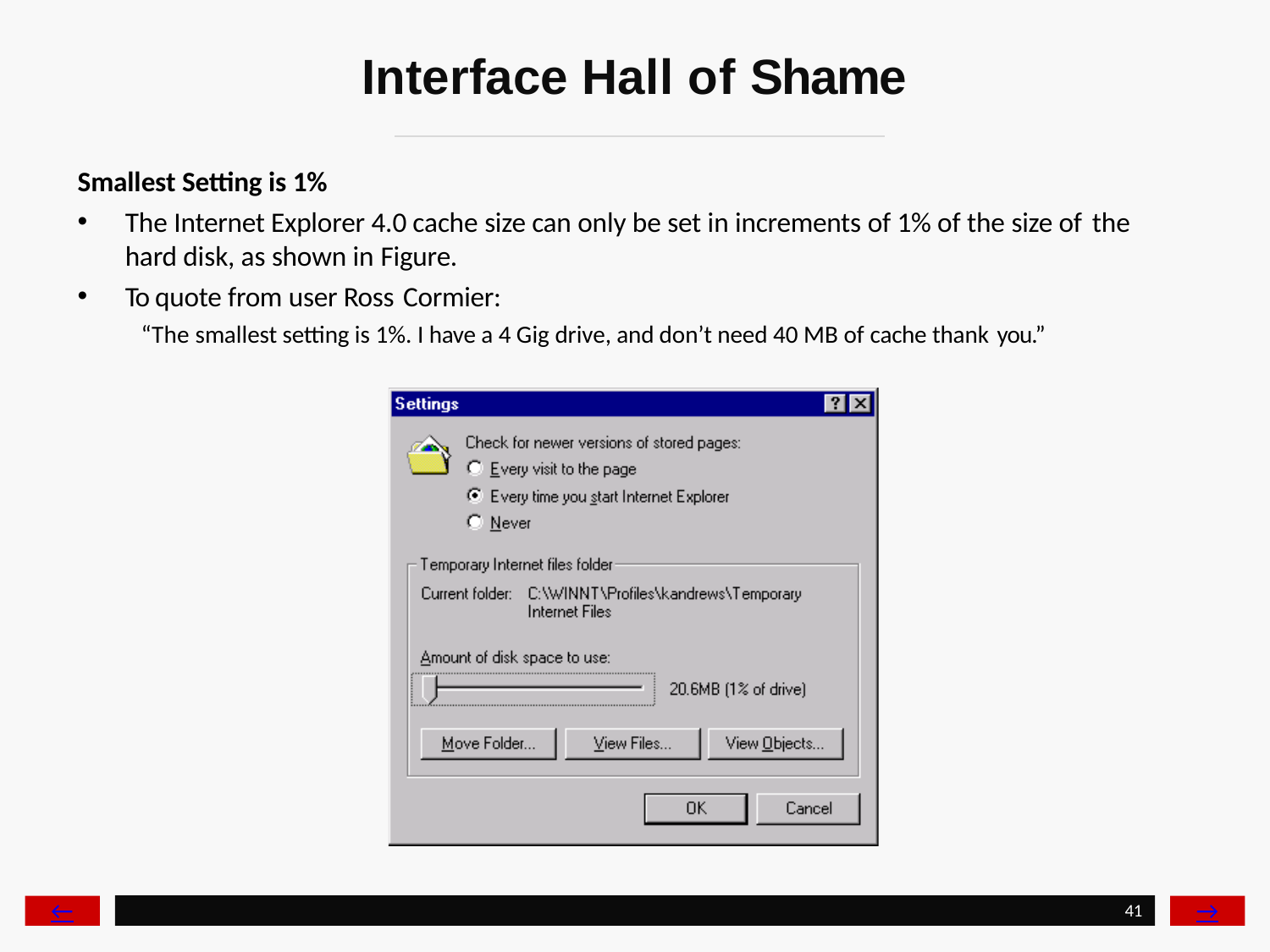

# Interface Hall of Shame
Smallest Setting is 1%
The Internet Explorer 4.0 cache size can only be set in increments of 1% of the size of the
hard disk, as shown in Figure.
To quote from user Ross Cormier:
“The smallest setting is 1%. I have a 4 Gig drive, and don’t need 40 MB of cache thank you.”

←
→
41